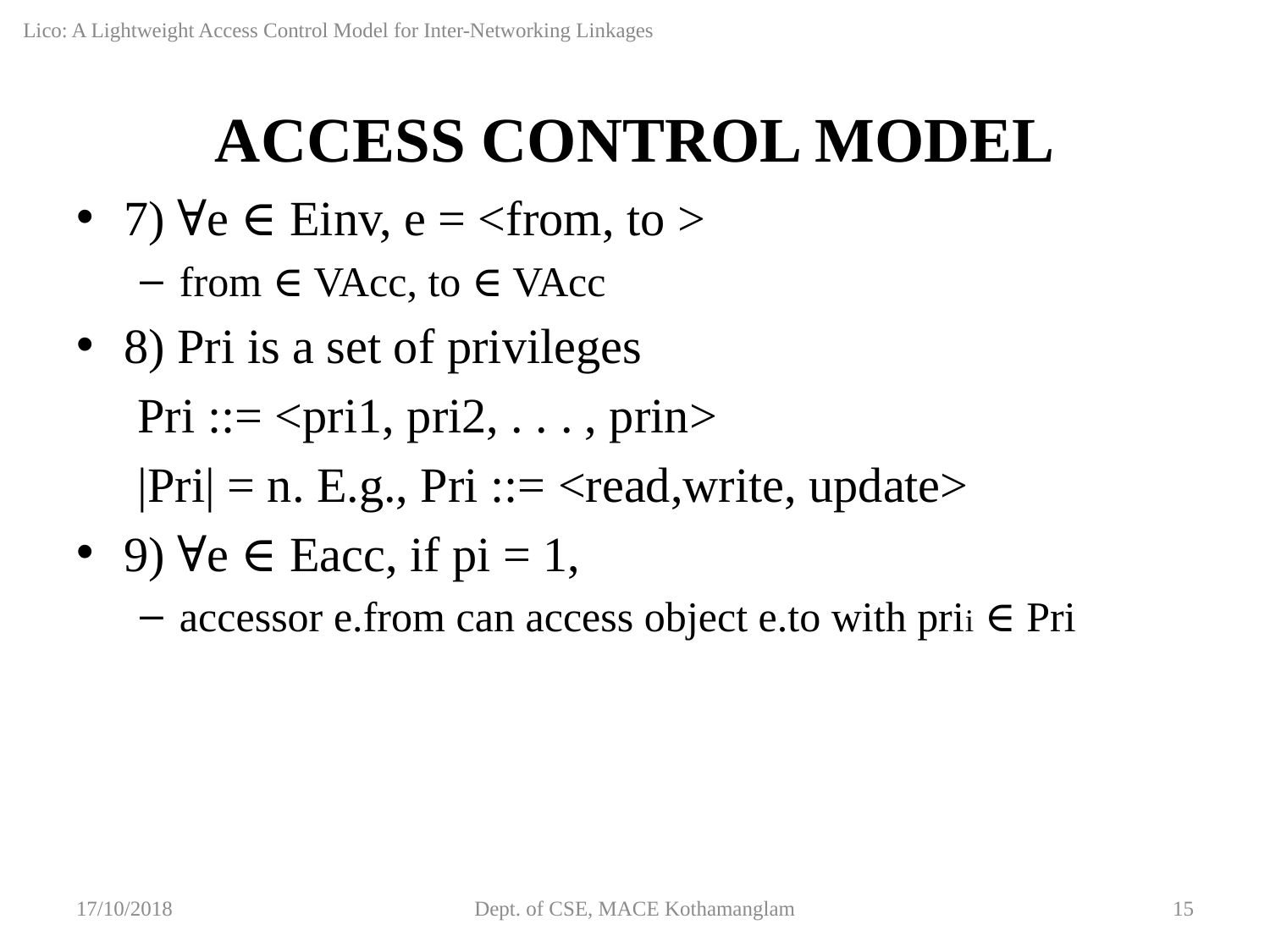

Lico: A Lightweight Access Control Model for Inter-Networking Linkages
# ACCESS CONTROL MODEL
7) ∀e ∈ Einv, e = <from, to >
from ∈ VAcc, to ∈ VAcc
8) Pri is a set of privileges
     Pri ::= <pri1, pri2, . . . , prin>
     |Pri| = n. E.g., Pri ::= <read,write, update>
9) ∀e ∈ Eacc, if pi = 1,
accessor e.from can access object e.to with prii ∈ Pri
17/10/2018
Dept. of CSE, MACE Kothamanglam
15